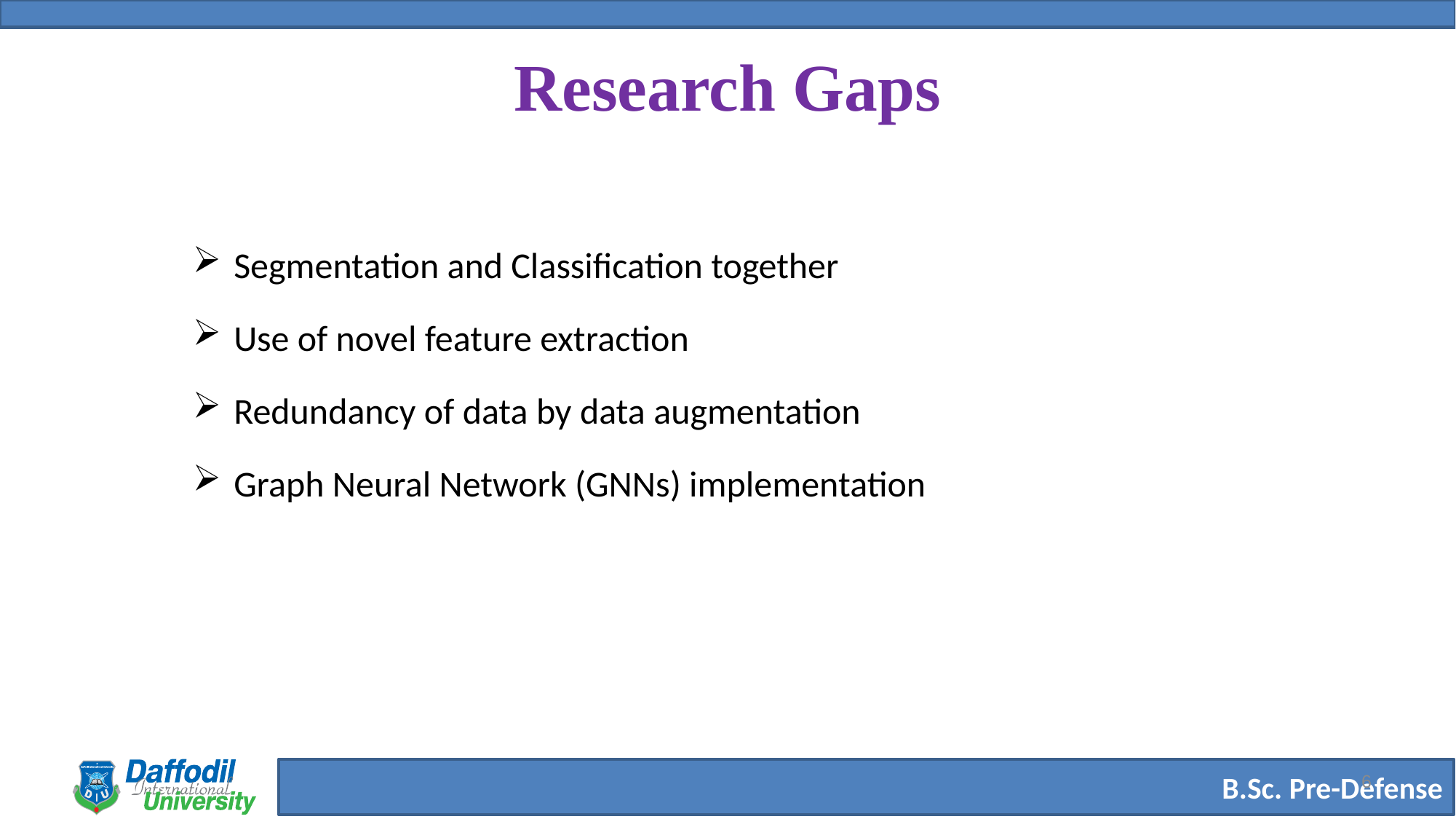

# Research Gaps

Segmentation and Classification together
Use of novel feature extraction
Redundancy of data by data augmentation
Graph Neural Network (GNNs) implementation
6